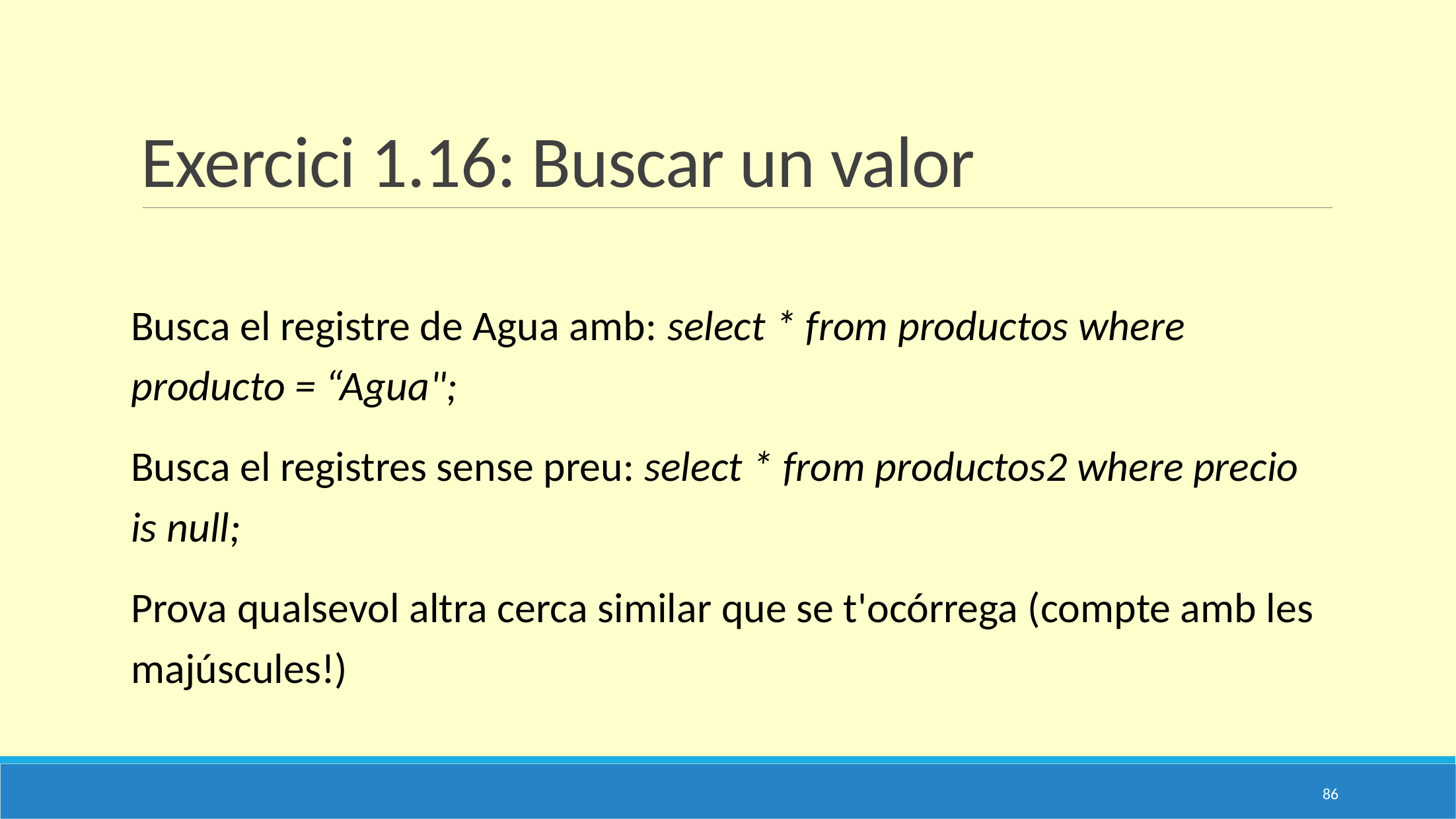

# Exercici 1.16: Buscar un valor

Busca el registre de Agua amb: select * from productos where producto = “Agua";
Busca el registres sense preu: select * from productos2 where precio is null;
Prova qualsevol altra cerca similar que se t'ocórrega (compte amb les majúscules!)

86